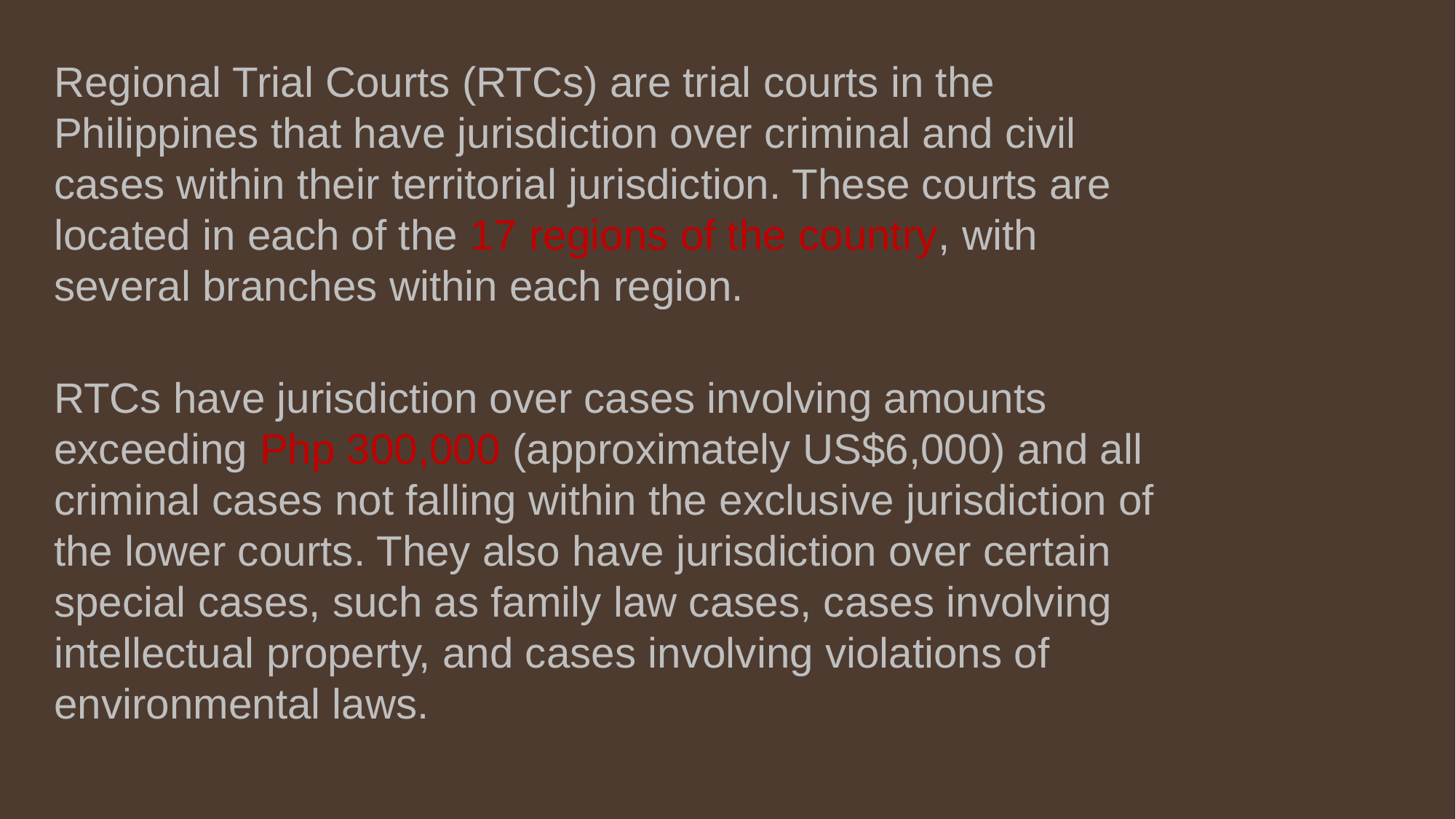

Regional Trial Courts (RTCs) are trial courts in the Philippines that have jurisdiction over criminal and civil cases within their territorial jurisdiction. These courts are located in each of the 17 regions of the country, with several branches within each region.
RTCs have jurisdiction over cases involving amounts exceeding Php 300,000 (approximately US$6,000) and all criminal cases not falling within the exclusive jurisdiction of the lower courts. They also have jurisdiction over certain special cases, such as family law cases, cases involving intellectual property, and cases involving violations of environmental laws.